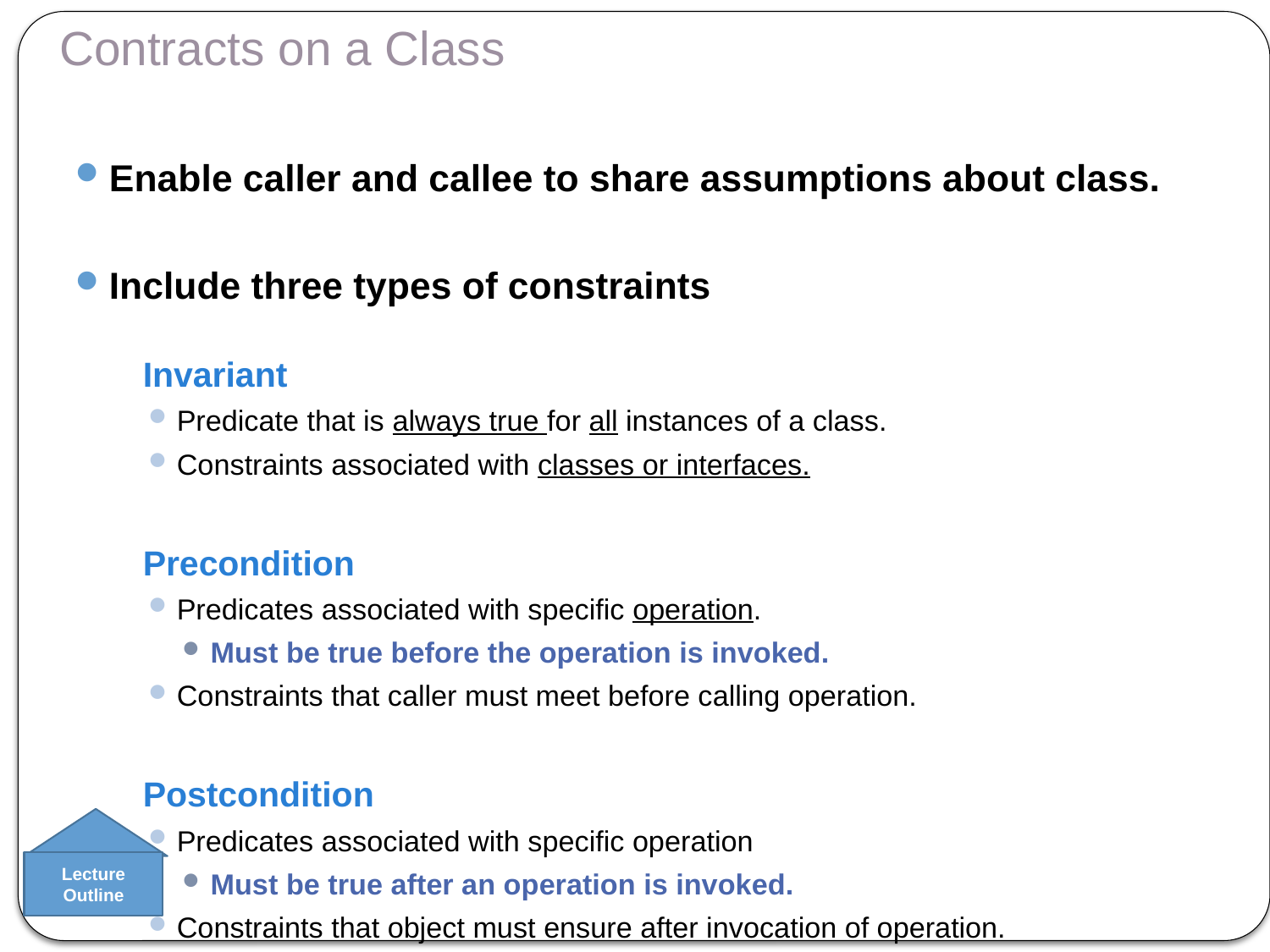

# Contracts on a Class

Enable caller and callee to share assumptions about class.

Include three types of constraints

	Invariant
Predicate that is always true for all instances of a class.
Constraints associated with classes or interfaces.

	Precondition
Predicates associated with specific operation.
Must be true before the operation is invoked.
Constraints that caller must meet before calling operation.

	Postcondition
Predicates associated with specific operation
Must be true after an operation is invoked.
Constraints that object must ensure after invocation of operation.